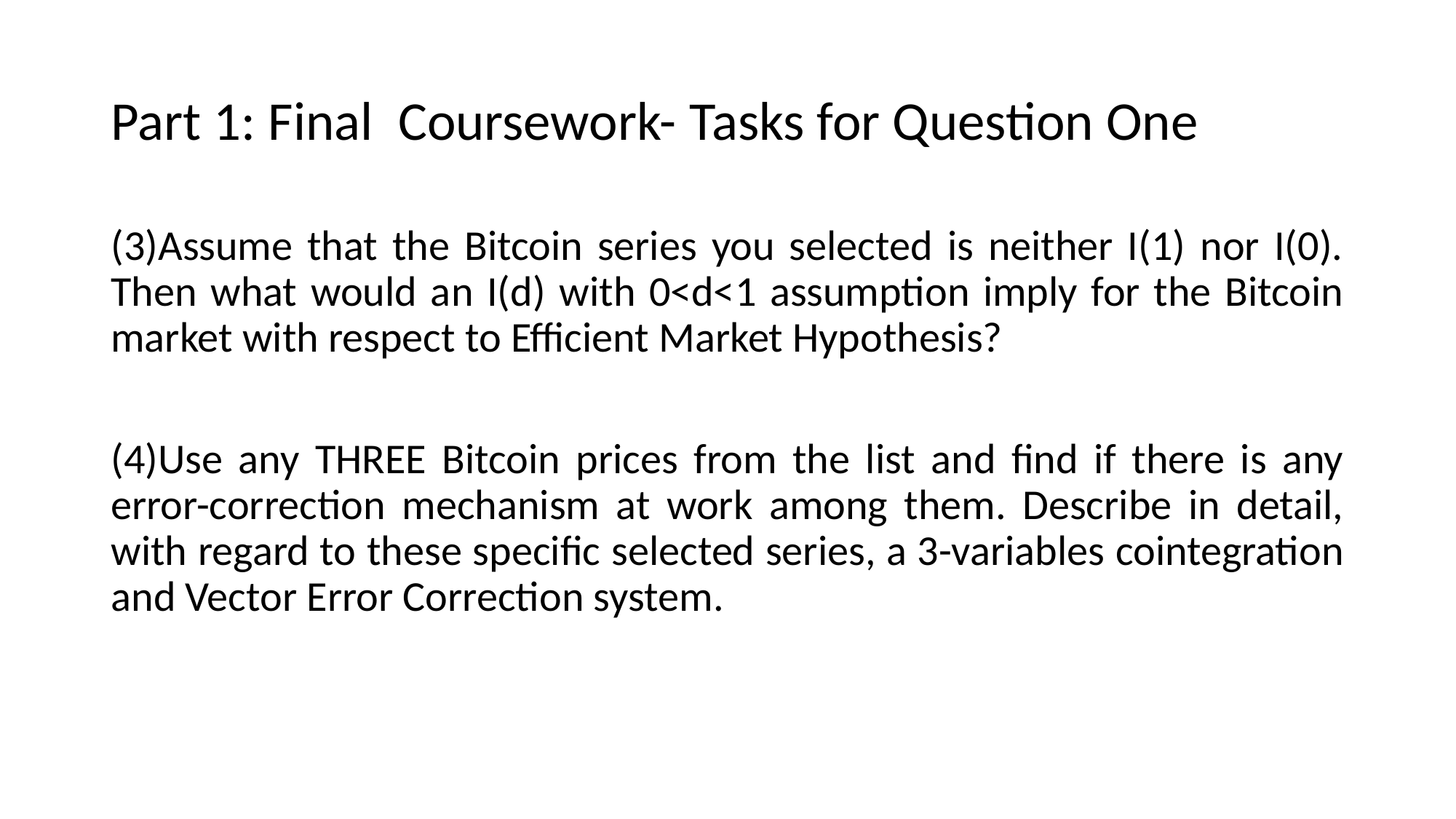

# Part 1: Final  Coursework- Tasks for Question One
(3)Assume that the Bitcoin series you selected is neither I(1) nor I(0). Then what would an I(d) with 0<d<1 assumption imply for the Bitcoin market with respect to Efficient Market Hypothesis?

(4)Use any THREE Bitcoin prices from the list and find if there is any error-correction mechanism at work among them. Describe in detail, with regard to these specific selected series, a 3-variables cointegration and Vector Error Correction system.